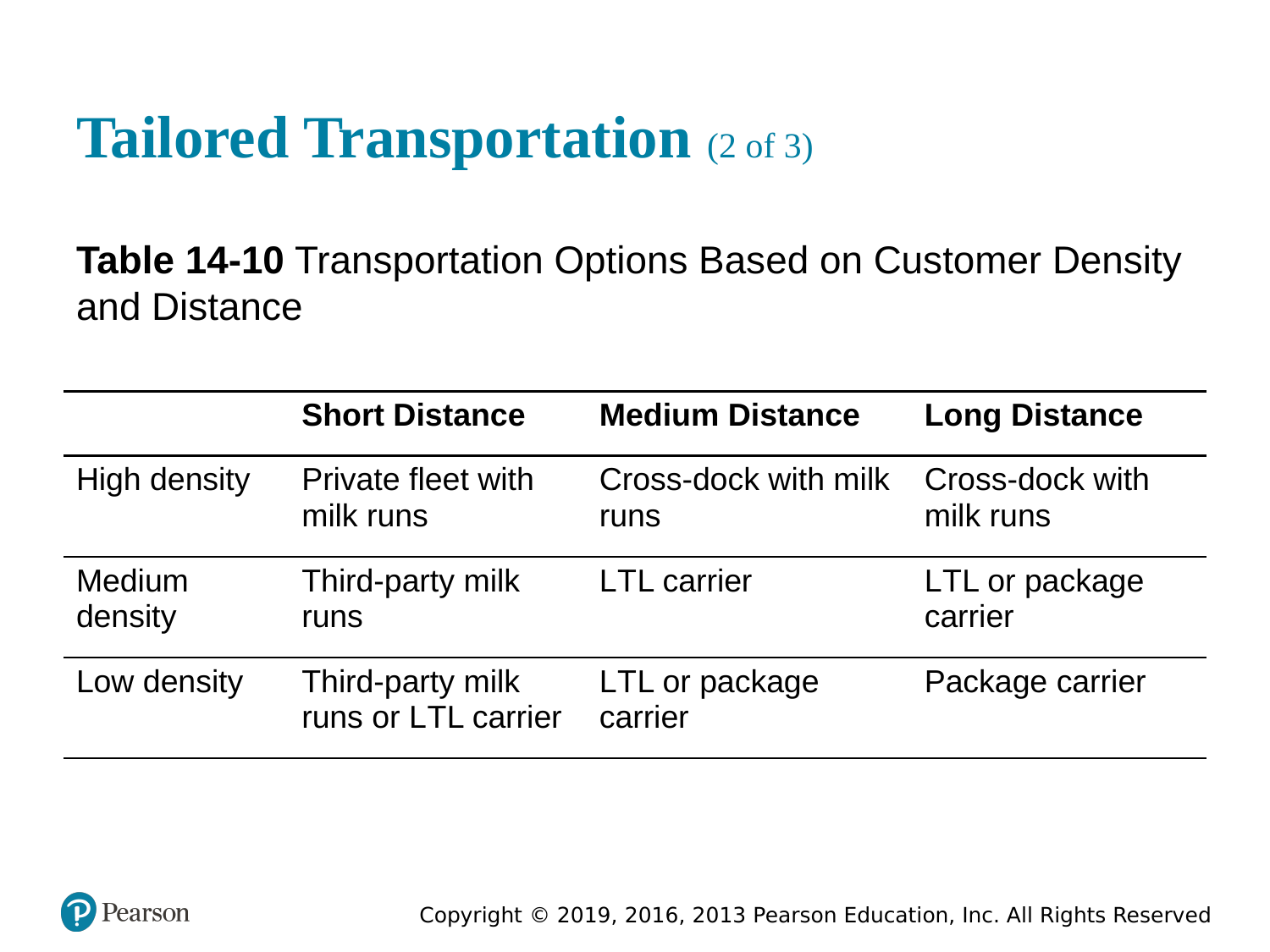

# Tailored Transportation (2 of 3)
Table 14-10 Transportation Options Based on Customer Density and Distance
| Blank | Short Distance | Medium Distance | Long Distance |
| --- | --- | --- | --- |
| High density | Private fleet with milk runs | Cross-dock with milk runs | Cross-dock with milk runs |
| Medium density | Third-party milk runs | L T L carrier | L T L or package carrier |
| Low density | Third-party milk runs or L T L carrier | L T L or package carrier | Package carrier |